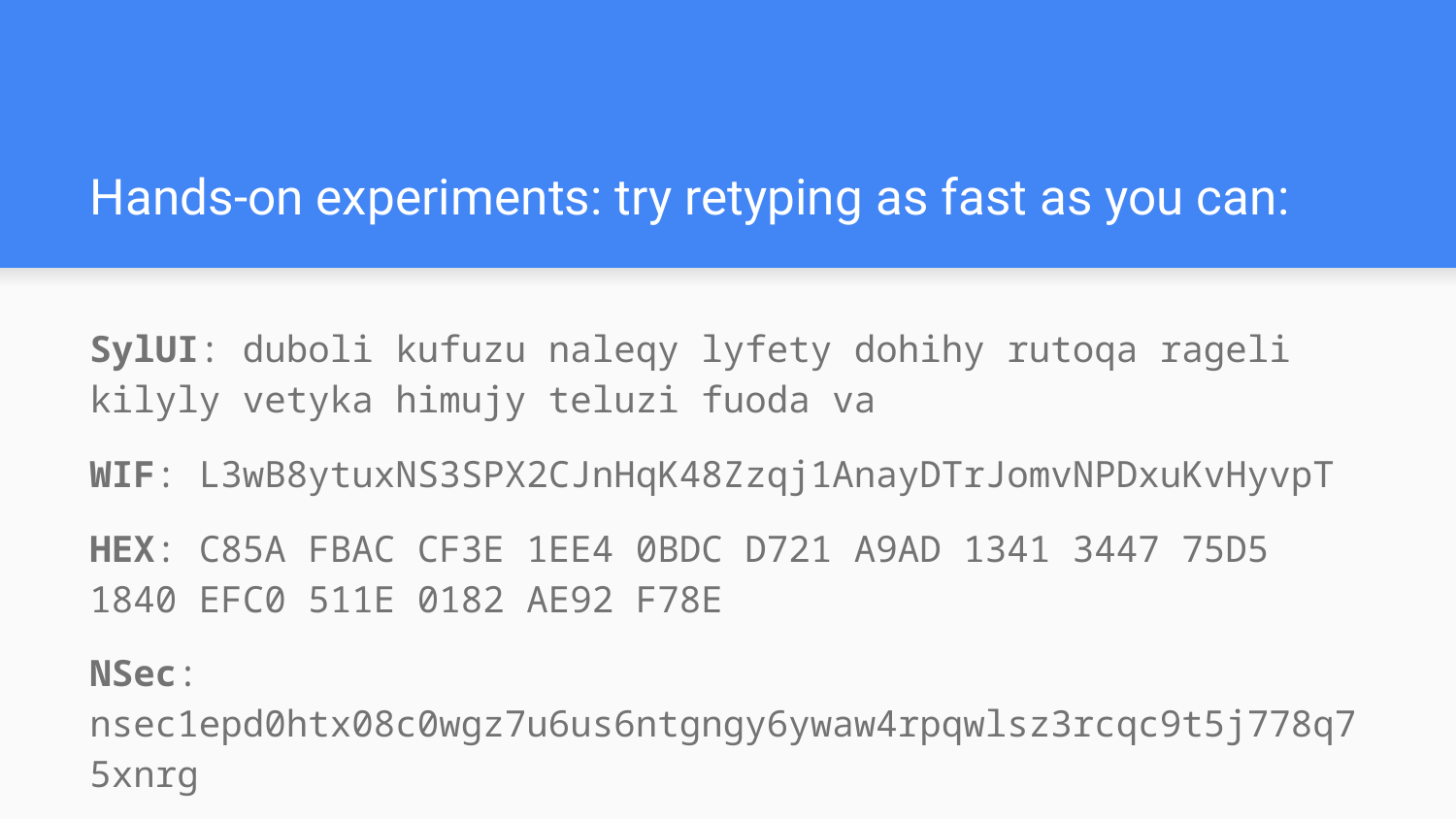

# Hands-on experiments: try retyping as fast as you can:
SylUI: duboli kufuzu naleqy lyfety dohihy rutoqa rageli kilyly vetyka himujy teluzi fuoda va
WIF: L3wB8ytuxNS3SPX2CJnHqK48Zzqj1AnayDTrJomvNPDxuKvHyvpT
HEX: C85A FBAC CF3E 1EE4 0BDC D721 A9AD 1341 3447 75D5 1840 EFC0 511E 0182 AE92 F78E
NSec: nsec1epd0htx08c0wgz7u6us6ntgngy6ywaw4rpqwlsz3rcqc9t5j778q75xnrg
[:graph:]: p&D,6TeI}%LKu]O[-UWisH2DHF~43c6LX'L+5EA!